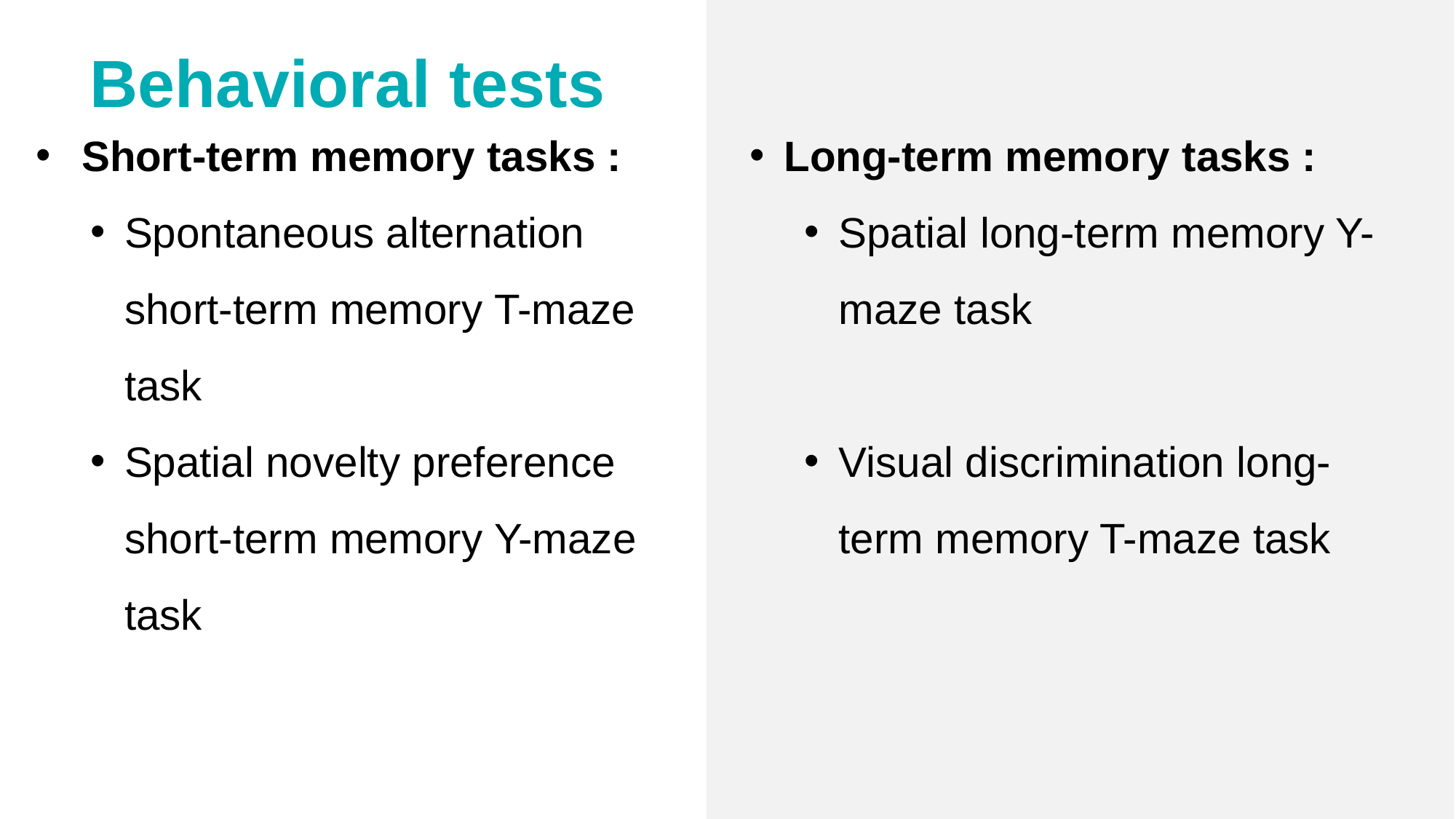

Behavioral tests

 Short-term memory tasks :
Spontaneous alternation short-term memory T-maze task
Spatial novelty preference short-term memory Y-maze task

Long-term memory tasks :
Spatial long-term memory Y-maze task
Visual discrimination long-term memory T-maze task